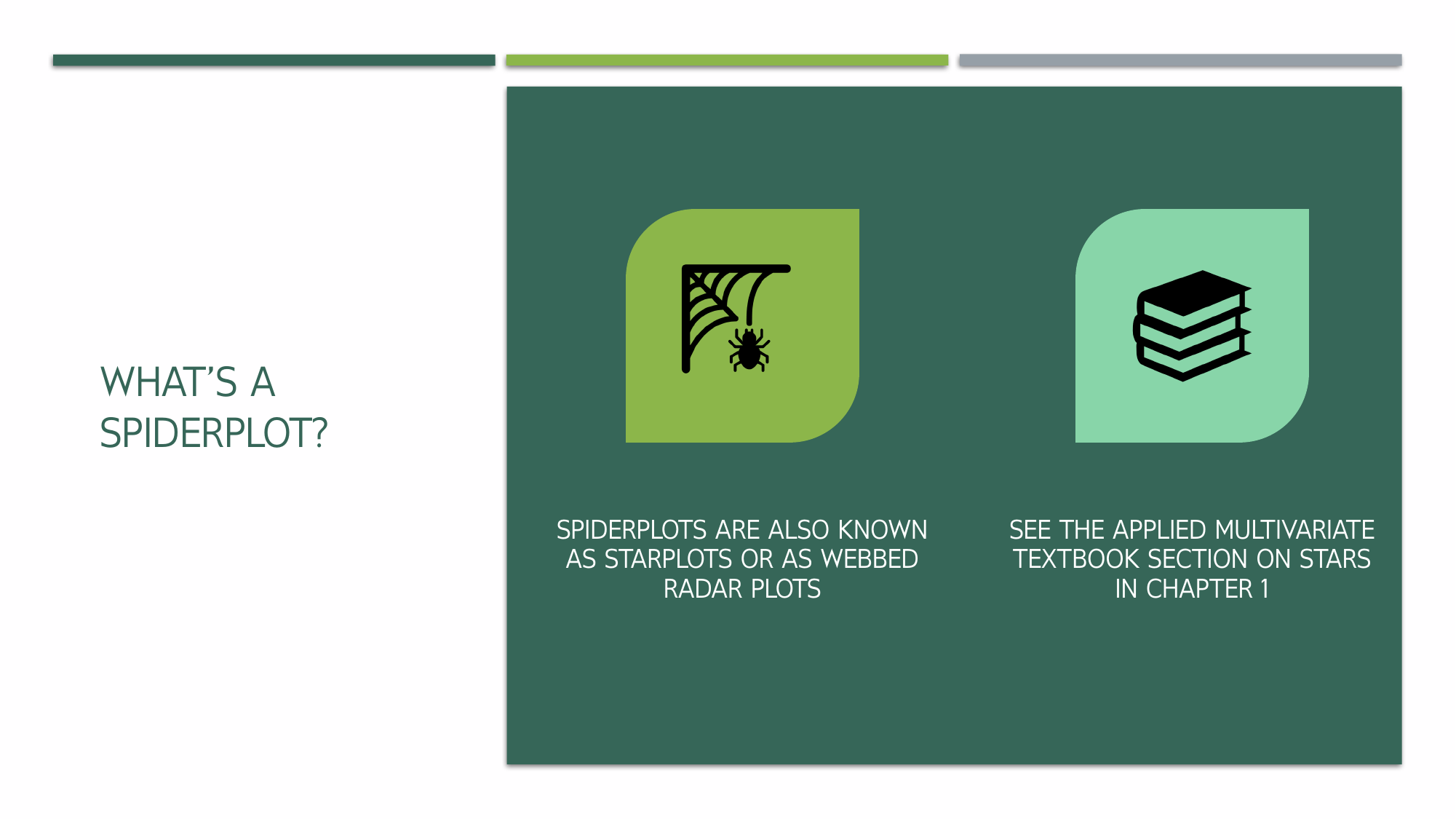

# What’s a spiderplot?
Spiderplots are also known as starplots or as webbed radar plots
See the applied multivariate textbook section on stars in chapter 1